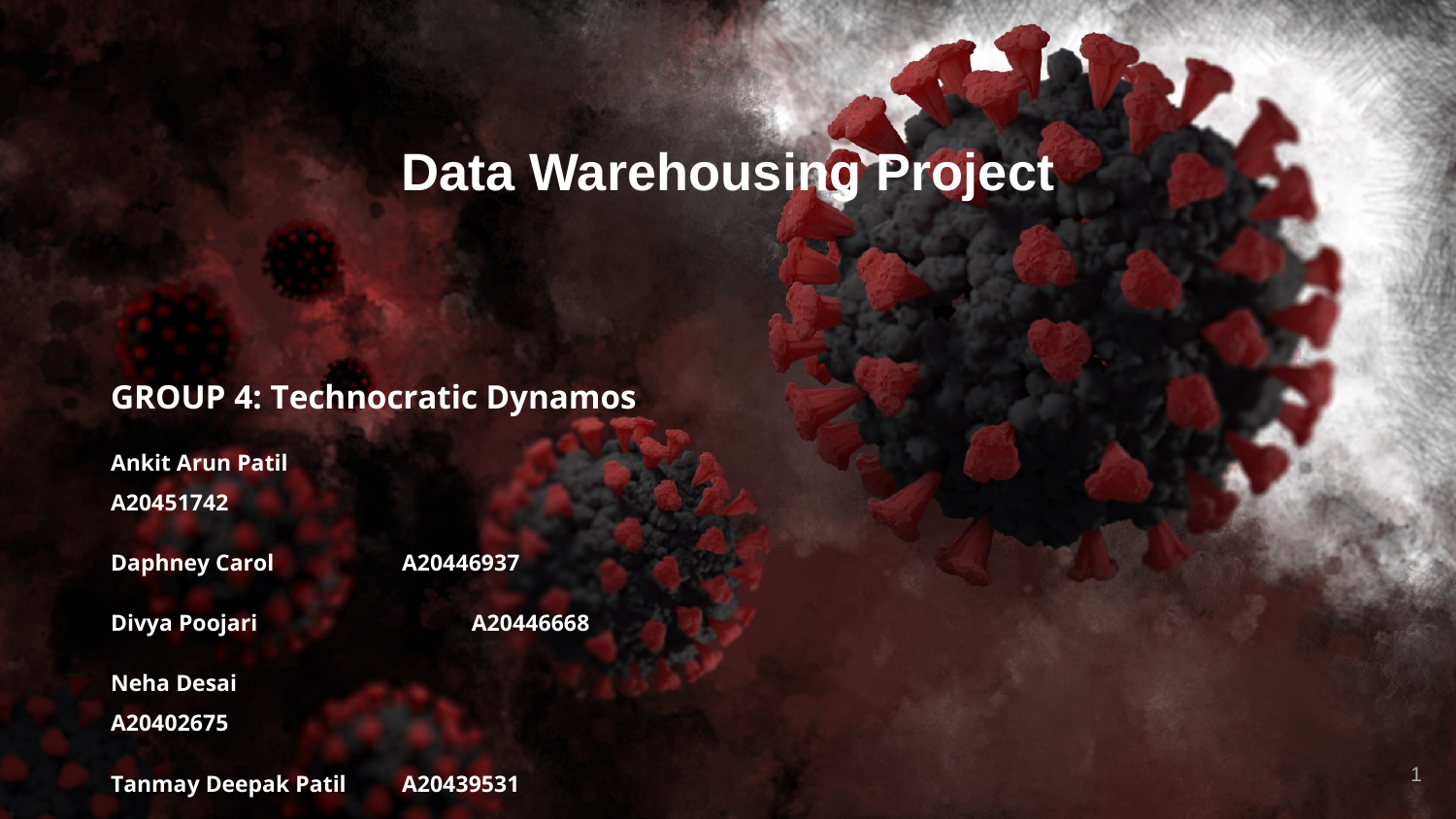

Data Warehousing Project
GROUP 4: Technocratic Dynamos
Ankit Arun Patil 		A20451742
Daphney Carol           	A20446937
Divya Poojari          	            A20446668
Neha Desai 			A20402675
Tanmay Deepak Patil 	A20439531

1